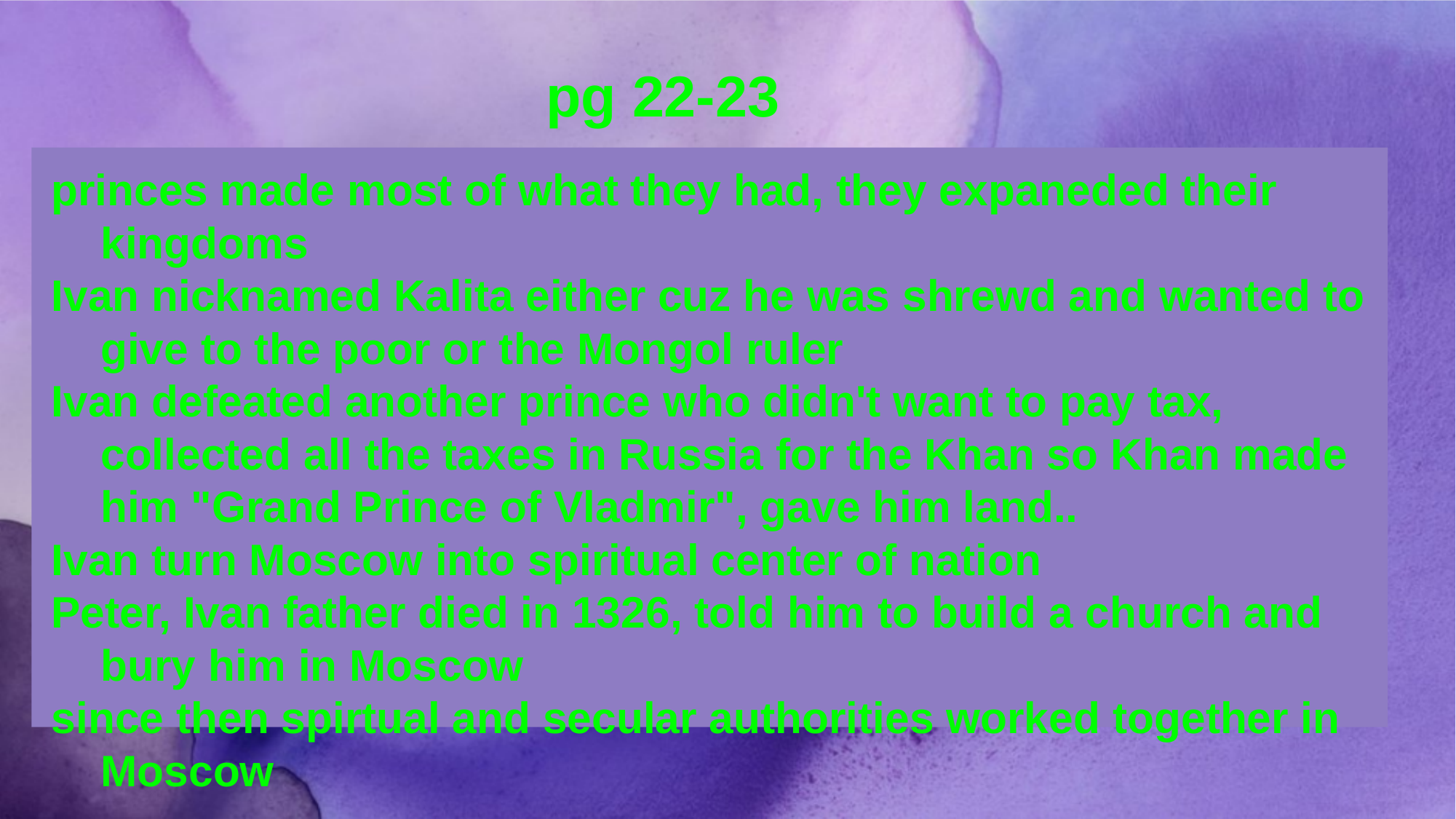

# pg 22-23
princes made most of what they had, they expaneded their kingdoms
Ivan nicknamed Kalita either cuz he was shrewd and wanted to give to the poor or the Mongol ruler
Ivan defeated another prince who didn't want to pay tax, collected all the taxes in Russia for the Khan so Khan made him "Grand Prince of Vladmir", gave him land..
Ivan turn Moscow into spiritual center of nation
Peter, Ivan father died in 1326, told him to build a church and bury him in Moscow
since then spirtual and secular authorities worked together in Moscow